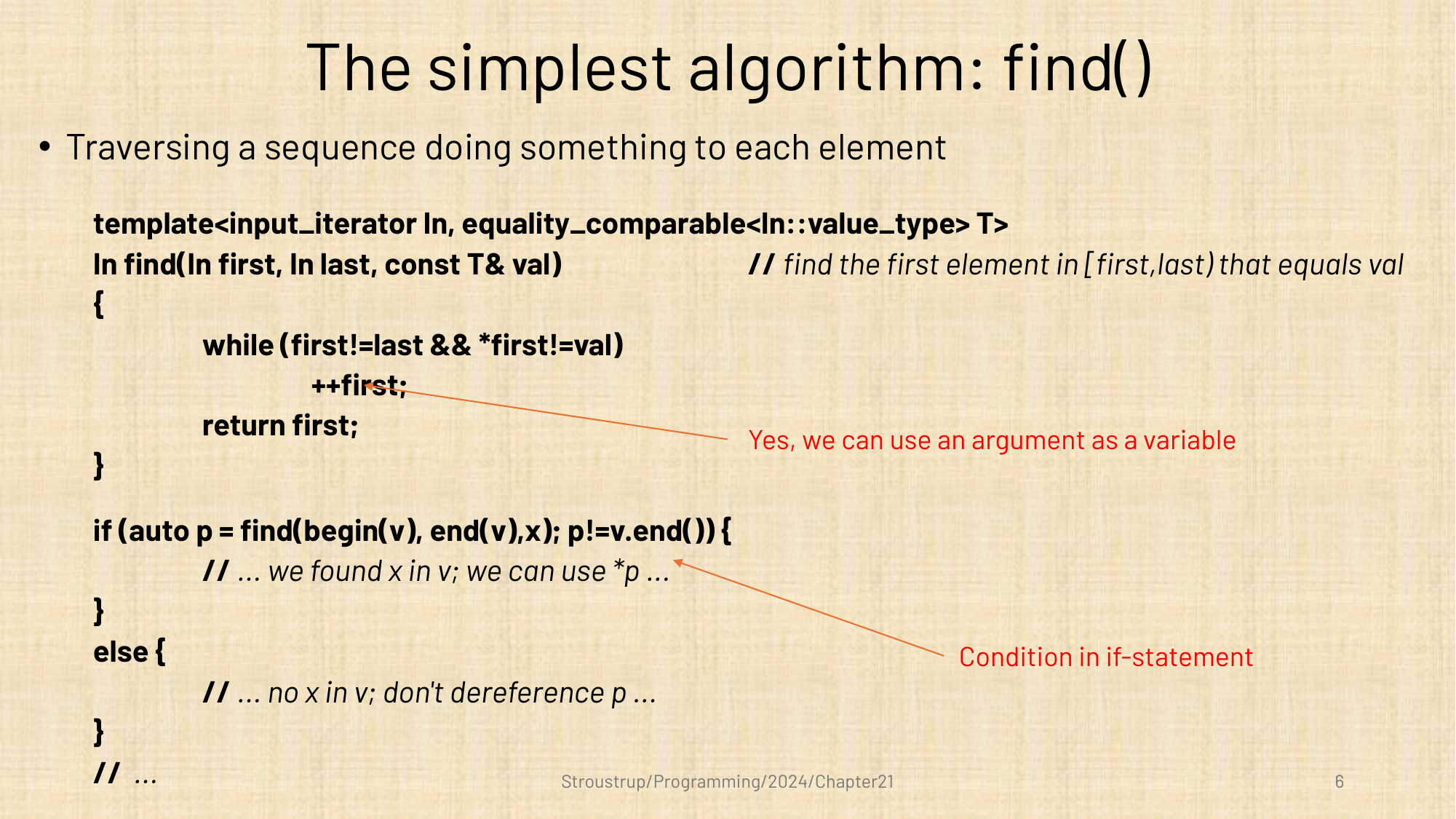

# The simplest algorithm: find()
Traversing a sequence doing something to each element

template<input_iterator In, equality_comparable<In::value_type> T>
In find(In first, In last, const T& val)		// find the first element in [first,last) that equals val
{
	while (first!=last && *first!=val)
		++first;
	return first;
}

if (auto p = find(begin(v), end(v),x); p!=v.end()) {
	// ... we found x in v; we can use *p ...
}
else {
	// ... no x in v; don't dereference p ...
}
//  ...
Yes, we can use an argument as a variable
Condition in if-statement
Stroustrup/Programming/2024/Chapter21
6